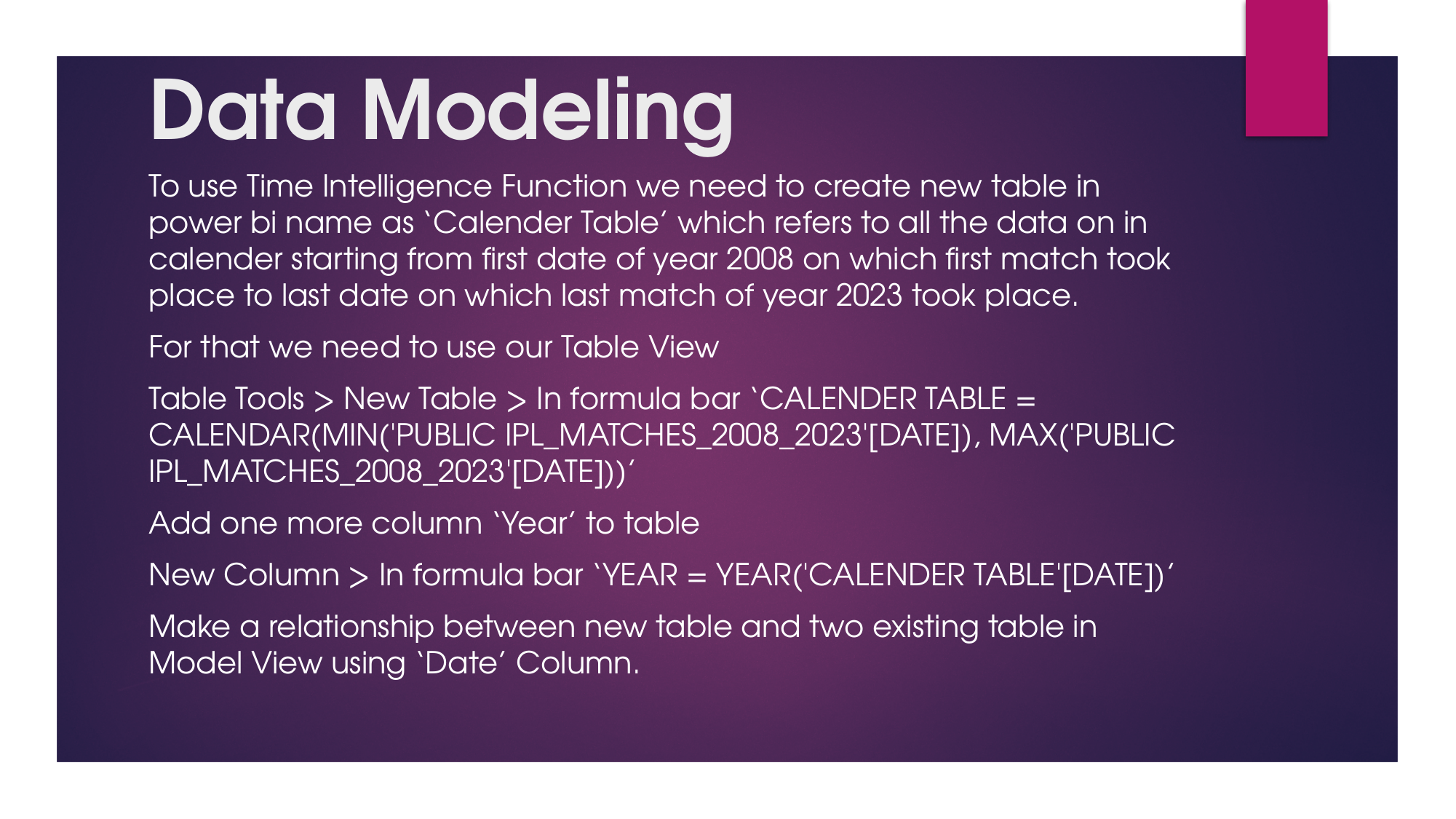

# Data Modeling
To use Time Intelligence Function we need to create new table in power bi name as ‘Calender Table’ which refers to all the data on in calender starting from first date of year 2008 on which first match took place to last date on which last match of year 2023 took place.
For that we need to use our Table View
Table Tools > New Table > In formula bar ‘Calender Table = CALENDAR(min('public ipl_matches_2008_2023'[date]), max('public ipl_matches_2008_2023'[date]))’
Add one more column ‘Year’ to table
New Column > In formula bar ‘Year = Year('Calender Table'[Date])’
Make a relationship between new table and two existing table in Model View using ‘Date’ Column.